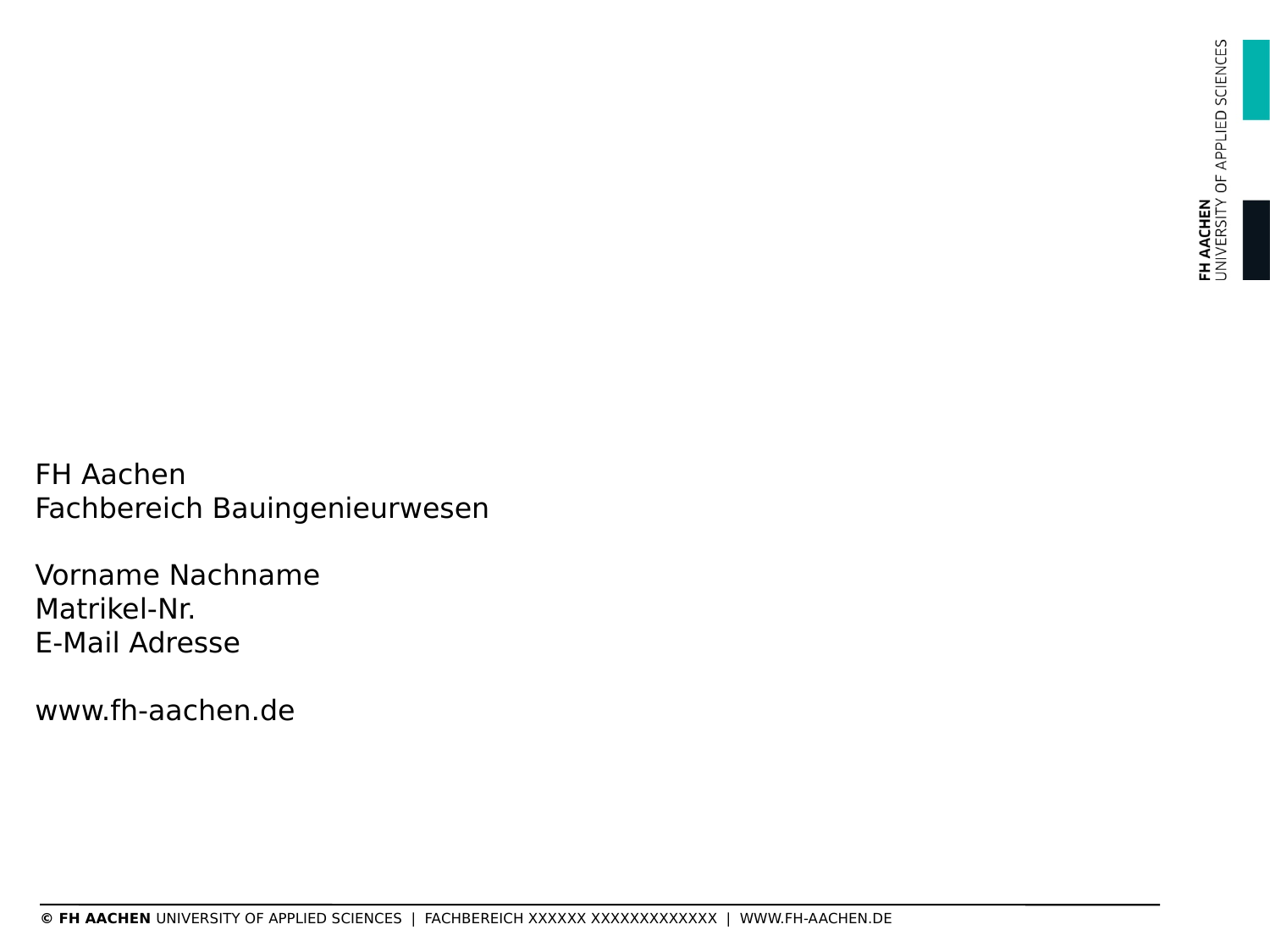

# FH Aachen Fachbereich Bauingenieurwesen Vorname Nachname Matrikel-Nr. E-Mail Adresse www.fh-aachen.de
© FH AACHEN UNIVERSITY OF APPLIED SCIENCES  |  FACHBEREICH XXXXXX XXXXXXXXXXXXX  |  WWW.FH-AACHEN.DE